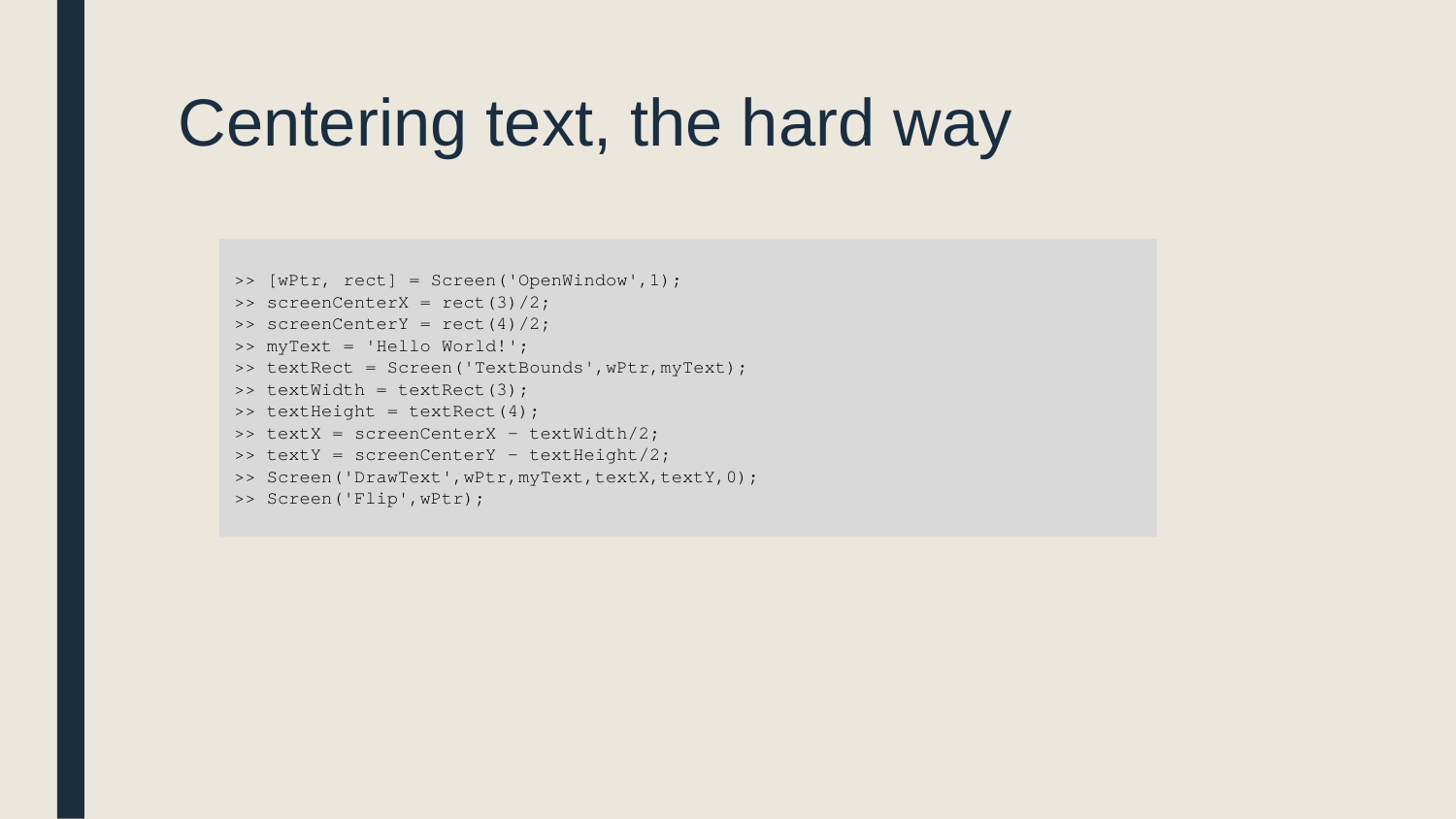

# Centering text, the hard way

>> [wPtr, rect] = Screen('OpenWindow',1);
>> screenCenterX = rect(3)/2;
>> screenCenterY = rect(4)/2;
>> myText = 'Hello World!';
>> textRect = Screen('TextBounds',wPtr,myText);
>> textWidth = textRect(3);
>> textHeight = textRect(4);
>> textX = screenCenterX – textWidth/2;
>> textY = screenCenterY – textHeight/2;
>> Screen('DrawText',wPtr,myText,textX,textY,0);
>> Screen('Flip',wPtr);